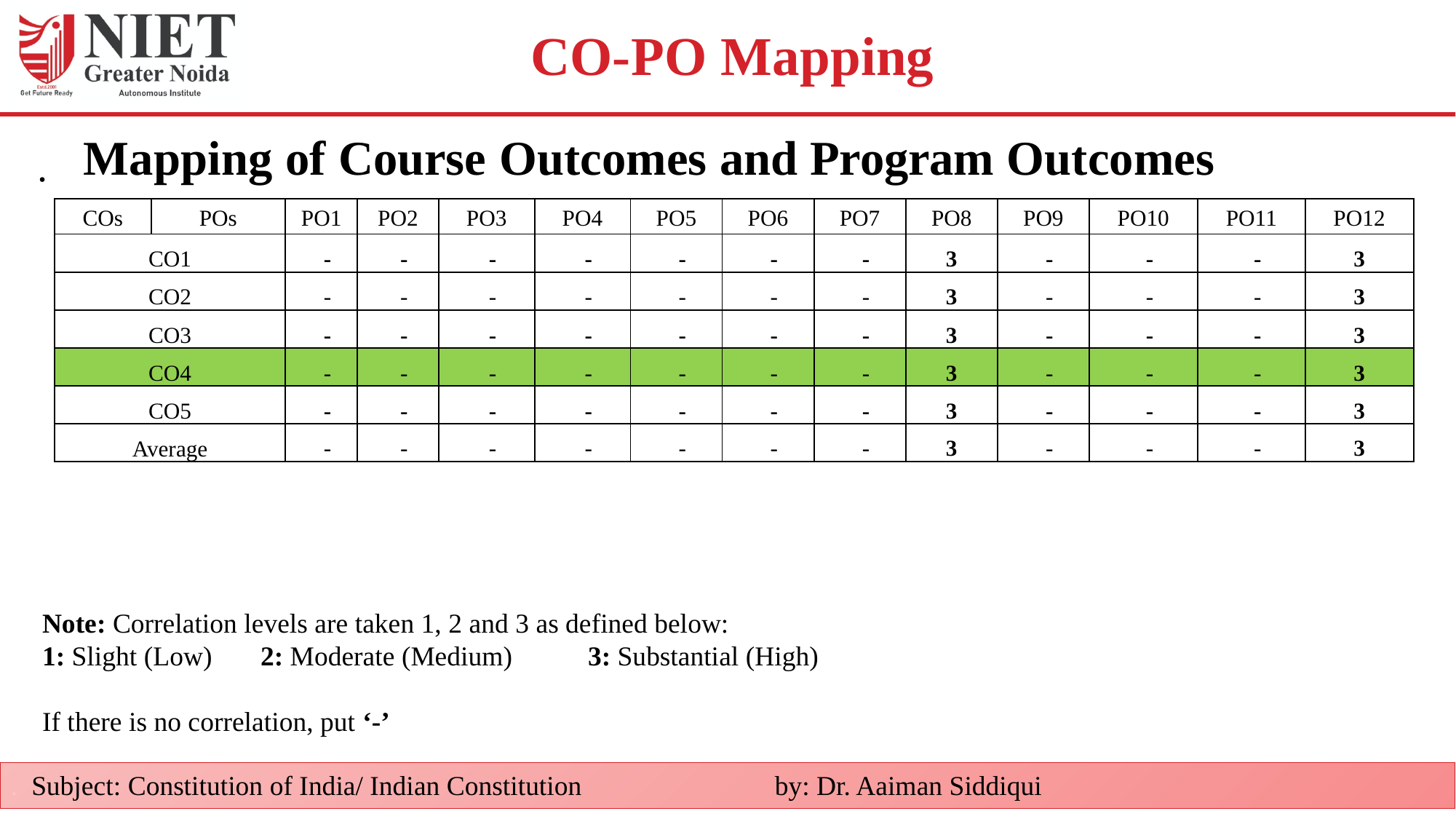

# CO-PO Mapping
Mapping of Course Outcomes and Program Outcomes
.
| COs | POs | PO1 | PO2 | PO3 | PO4 | PO5 | PO6 | PO7 | PO8 | PO9 | PO10 | PO11 | PO12 |
| --- | --- | --- | --- | --- | --- | --- | --- | --- | --- | --- | --- | --- | --- |
| CO1 |  | - | - | - | - | - | - | - | 3 | - | - | - | 3 |
| CO2 |  | - | - | - | - | - | - | - | 3 | - | - | - | 3 |
| CO3 |  | - | - | - | - | - | - | - | 3 | - | - | - | 3 |
| CO4 |  | - | - | - | - | - | - | - | 3 | - | - | - | 3 |
| CO5 |  | - | - | - | - | - | - | - | 3 | - | - | - | 3 |
| Average |  | - | - | - | - | - | - | - | 3 | - | - | - | 3 |
Note: Correlation levels are taken 1, 2 and 3 as defined below:
1: Slight (Low)	2: Moderate (Medium)	3: Substantial (High)

If there is no correlation, put ‘-’